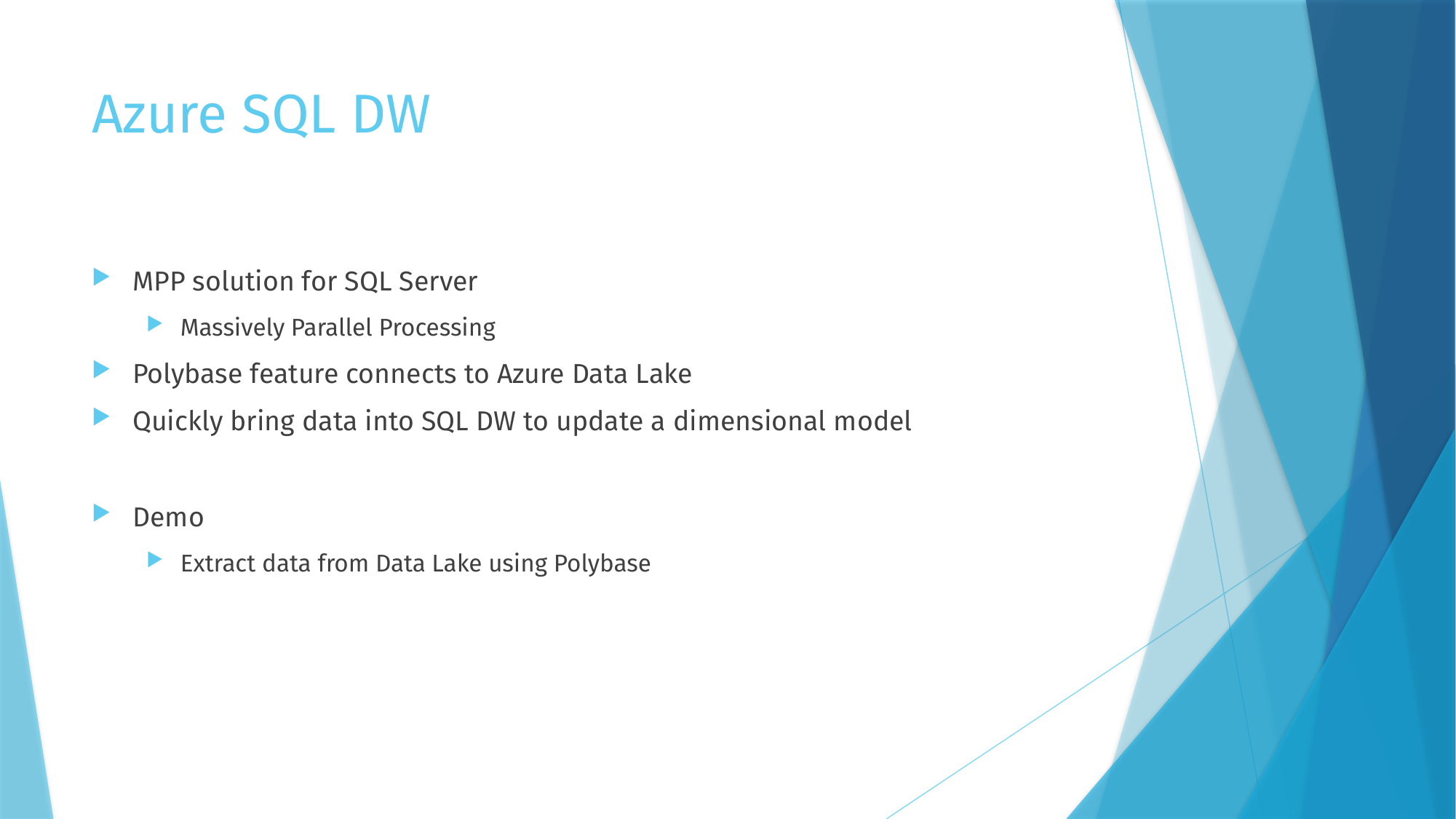

# Azure SQL DW
MPP solution for SQL Server
Massively Parallel Processing
Polybase feature connects to Azure Data Lake
Quickly bring data into SQL DW to update a dimensional model

Demo
Extract data from Data Lake using Polybase